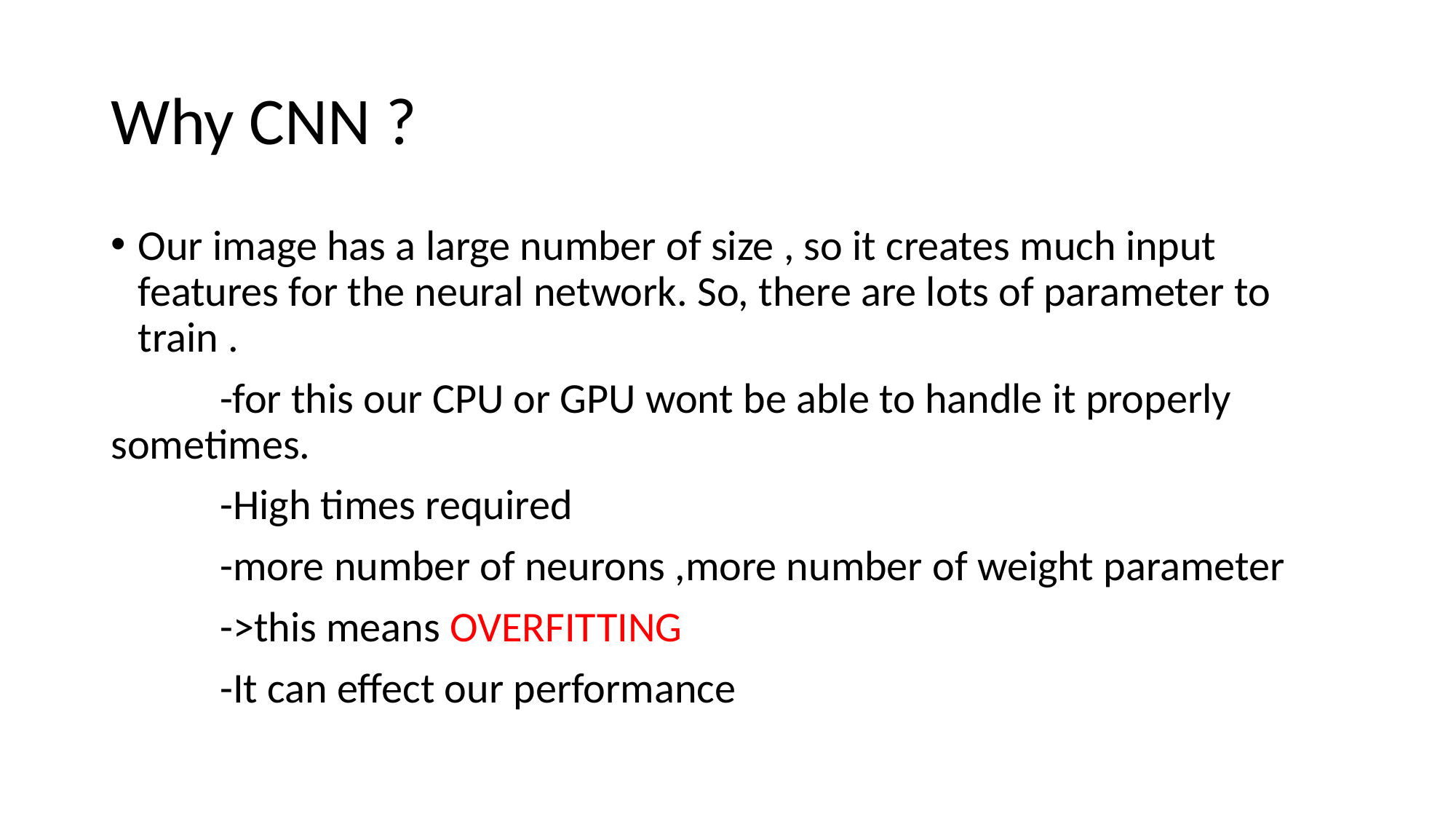

# Why CNN ?
Our image has a large number of size , so it creates much input features for the neural network. So, there are lots of parameter to train .
	-for this our CPU or GPU wont be able to handle it properly 	sometimes.
	-High times required
	-more number of neurons ,more number of weight parameter
	->this means OVERFITTING
	-It can effect our performance